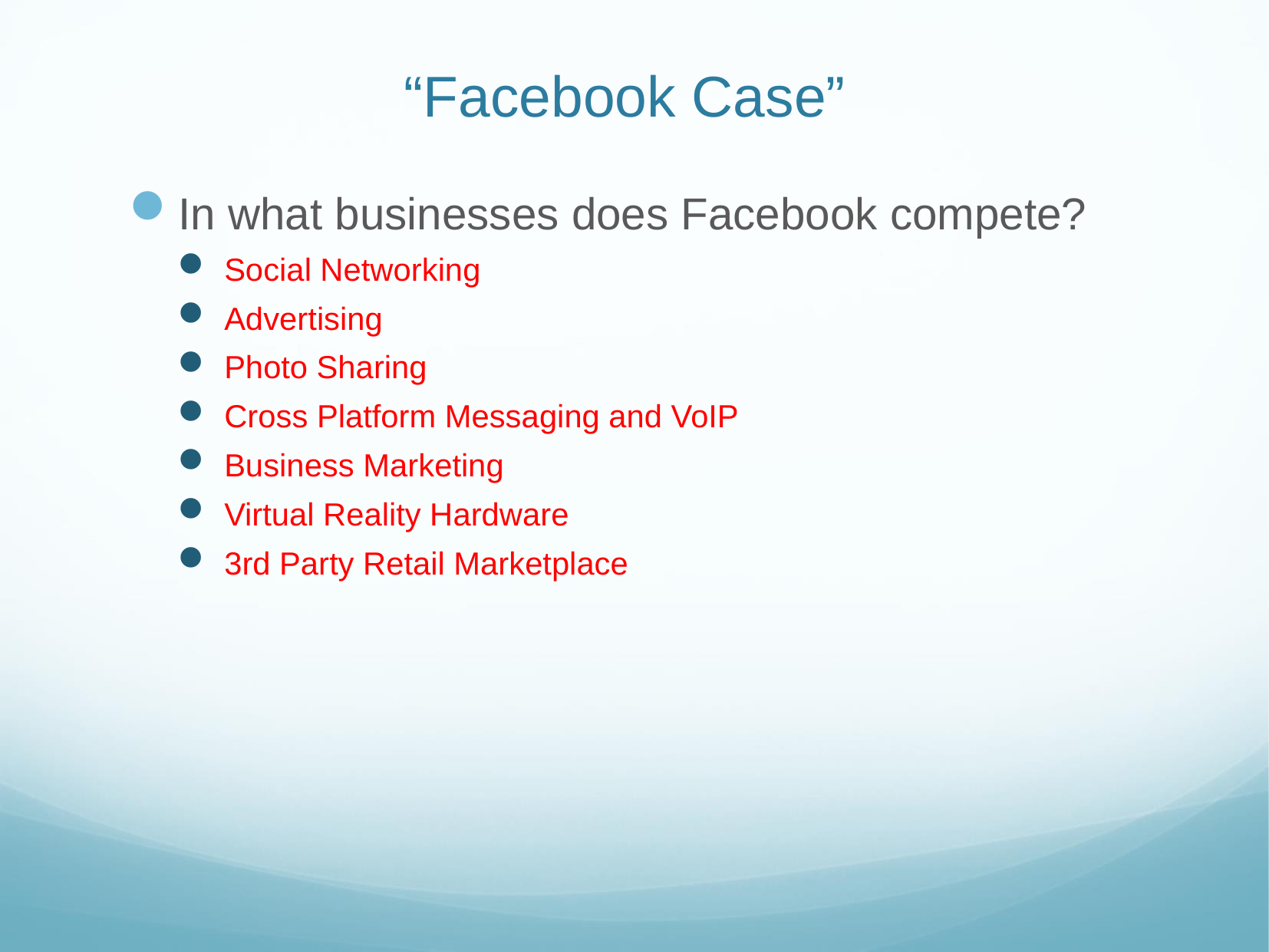

# “Facebook Case”
In what businesses does Facebook compete?
Social Networking
Advertising
Photo Sharing
Cross Platform Messaging and VoIP
Business Marketing
Virtual Reality Hardware
3rd Party Retail Marketplace